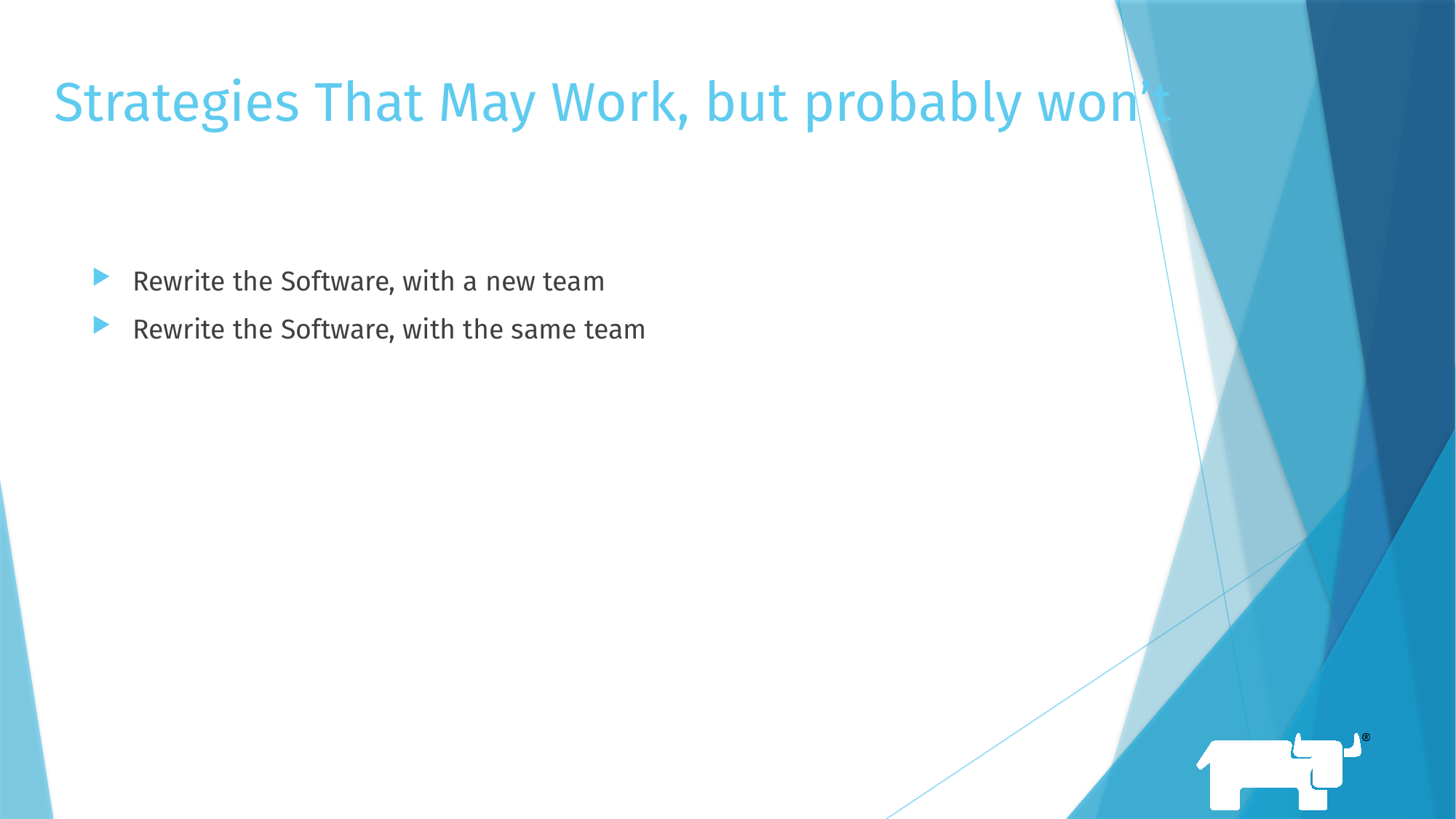

# Strategies That May Work, but probably won’t
Rewrite the Software, with a new team
Rewrite the Software, with the same team